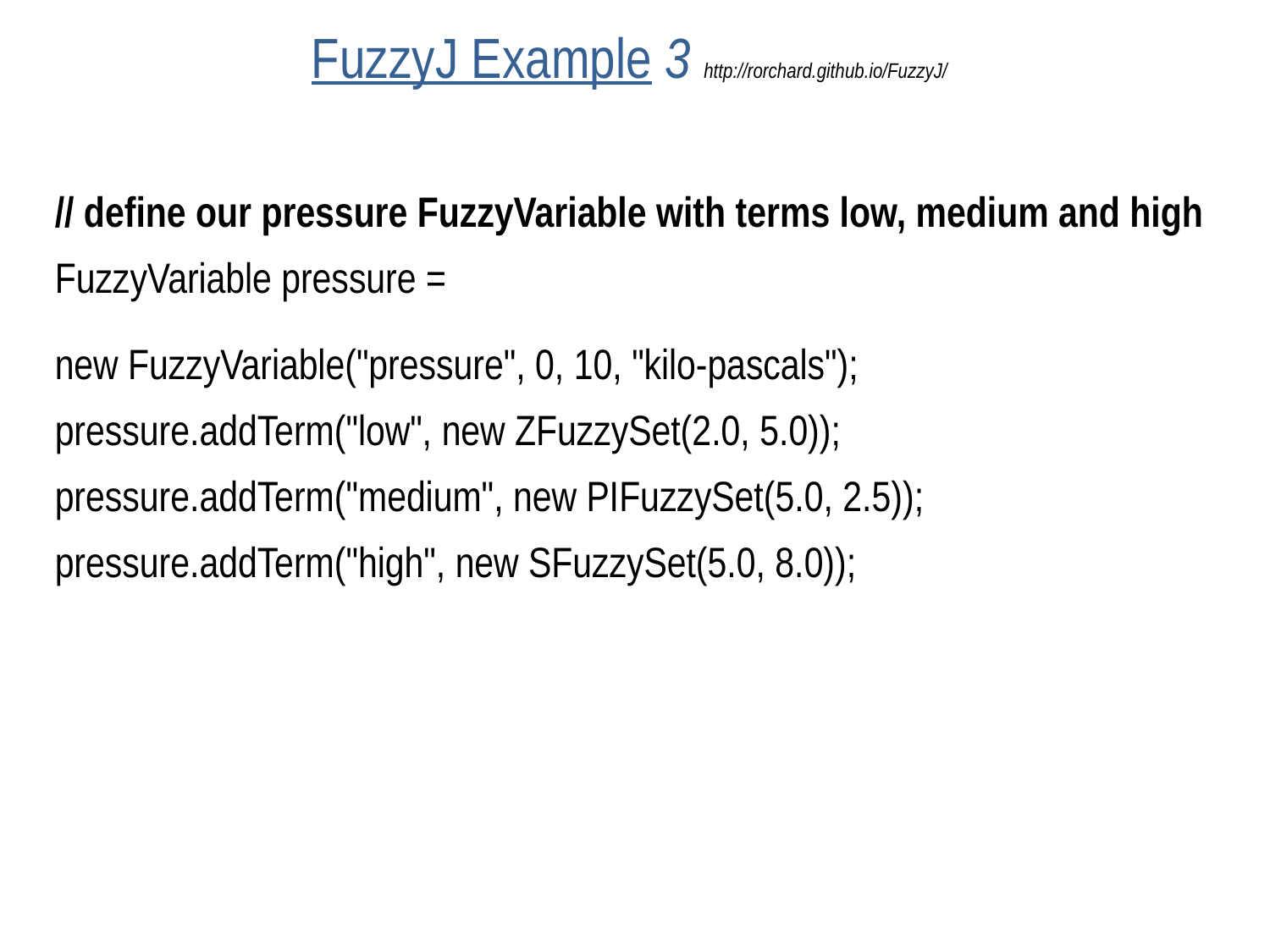

# FuzzyJ Example 3 http://rorchard.github.io/FuzzyJ/
// define our pressure FuzzyVariable with terms low, medium and high
FuzzyVariable pressure =
new FuzzyVariable("pressure", 0, 10, "kilo-pascals");
pressure.addTerm("low", new ZFuzzySet(2.0, 5.0));
pressure.addTerm("medium", new PIFuzzySet(5.0, 2.5));
pressure.addTerm("high", new SFuzzySet(5.0, 8.0));